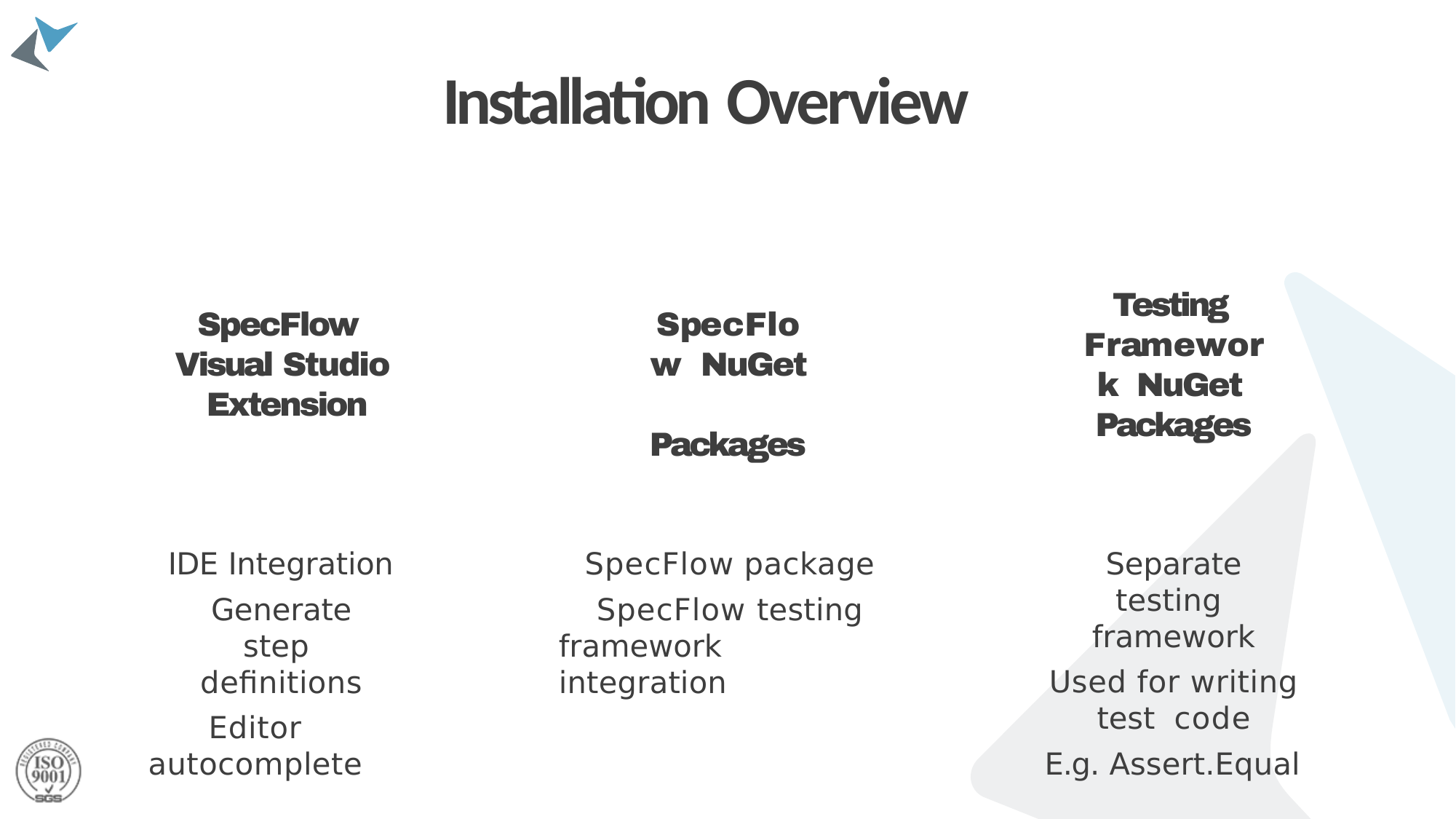

# Installation Overview
Testing  Framework  NuGet  Packages
SpecFlow  Visual Studio  Extension
SpecFlow  NuGet  Packages
IDE Integration
Generate step  definitions
Editor autocomplete
SpecFlow package
SpecFlow testing  framework integration
Separate testing  framework
Used for writing test  code
E.g. Assert.Equal